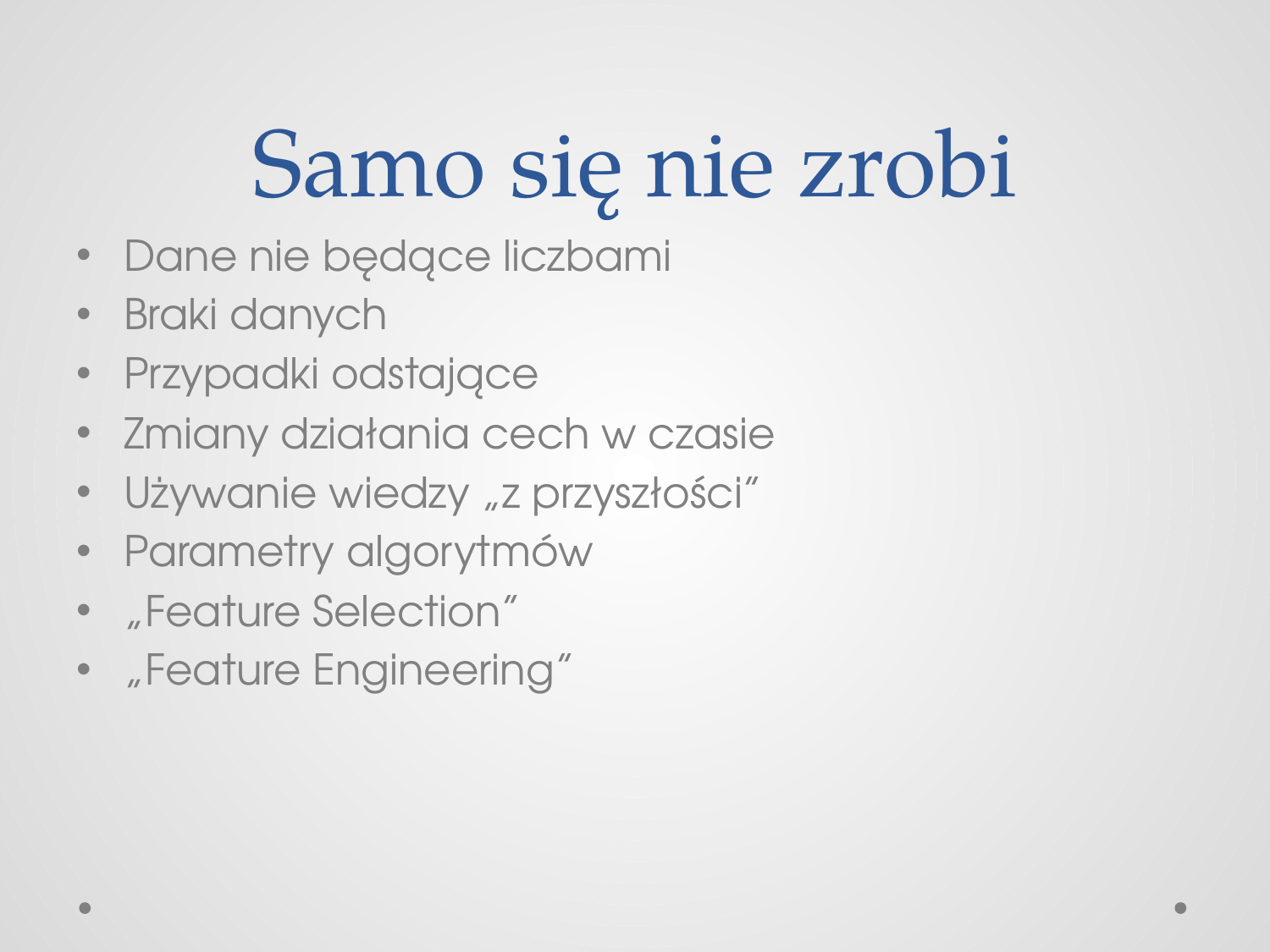

# Samo się nie zrobi
Dane nie będące liczbami
Braki danych
Przypadki odstające
Zmiany działania cech w czasie
Używanie wiedzy „z przyszłości”
Parametry algorytmów
„Feature Selection”
„Feature Engineering”